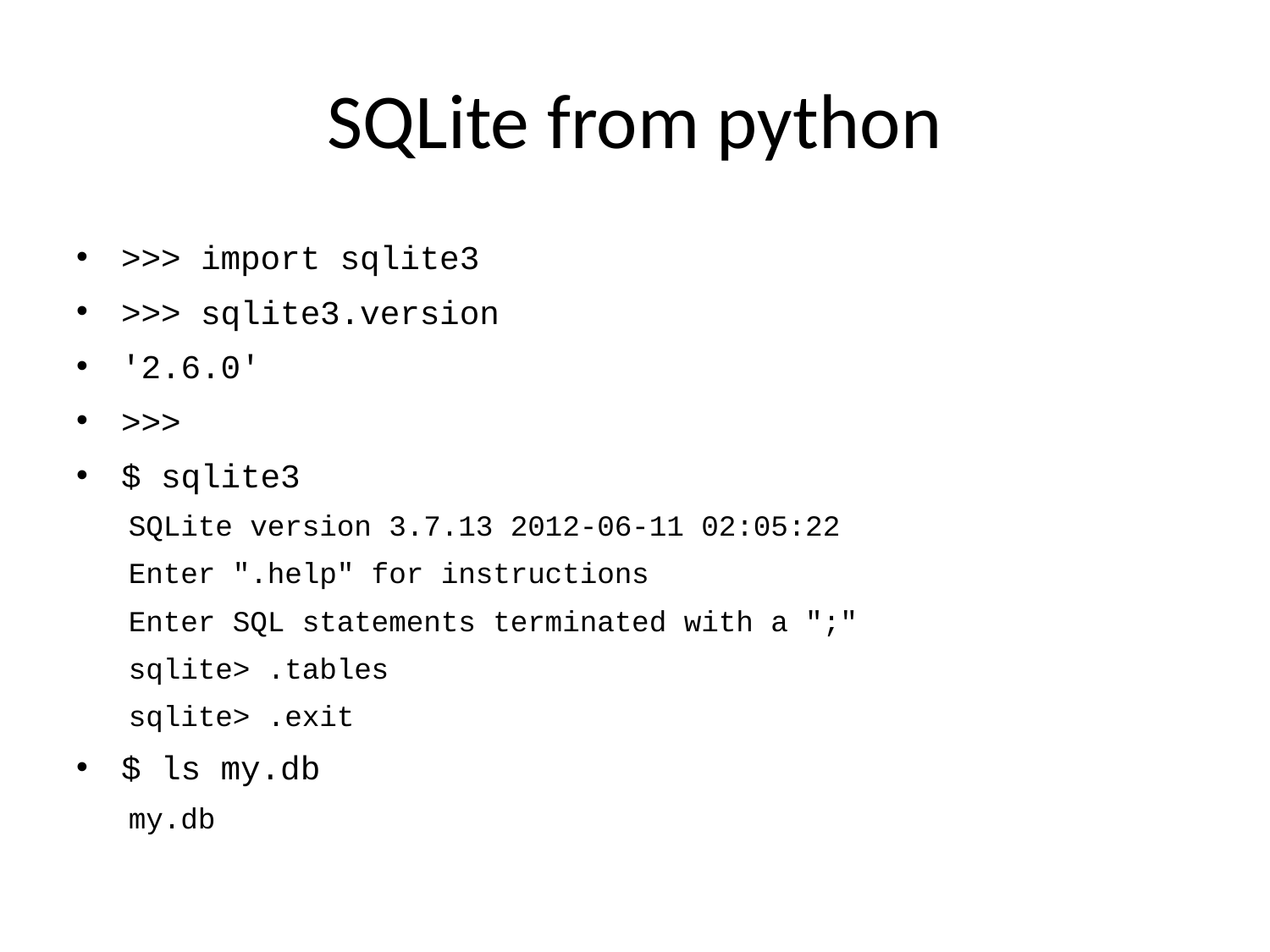

# SQLite from python
>>> import sqlite3
>>> sqlite3.version
'2.6.0'
>>>
$ sqlite3
SQLite version 3.7.13 2012-06-11 02:05:22
Enter ".help" for instructions
Enter SQL statements terminated with a ";"
sqlite> .tables
sqlite> .exit
$ ls my.db
my.db